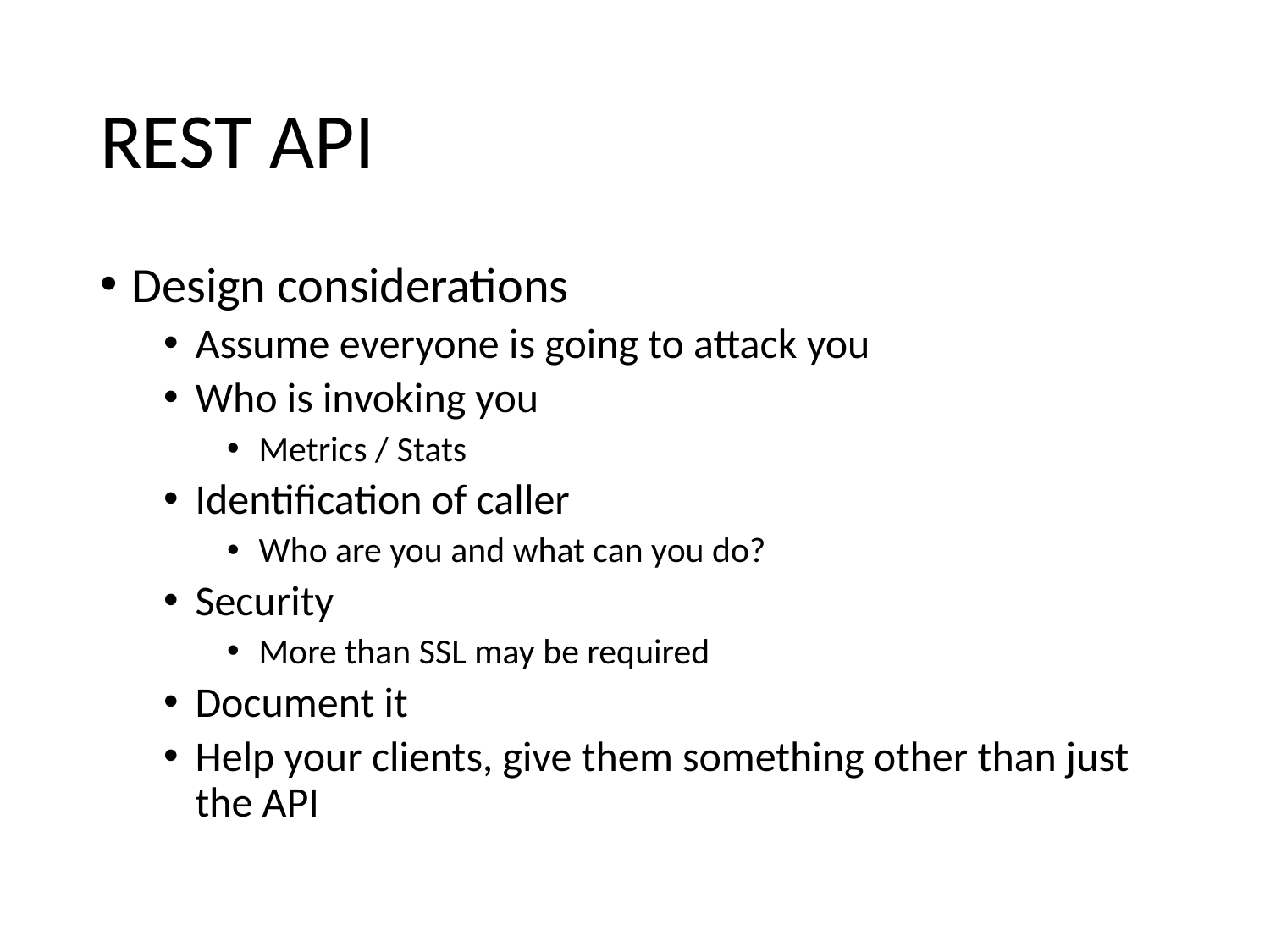

# REST API
Design considerations
Assume everyone is going to attack you
Who is invoking you
Metrics / Stats
Identification of caller
Who are you and what can you do?
Security
More than SSL may be required
Document it
Help your clients, give them something other than just the API